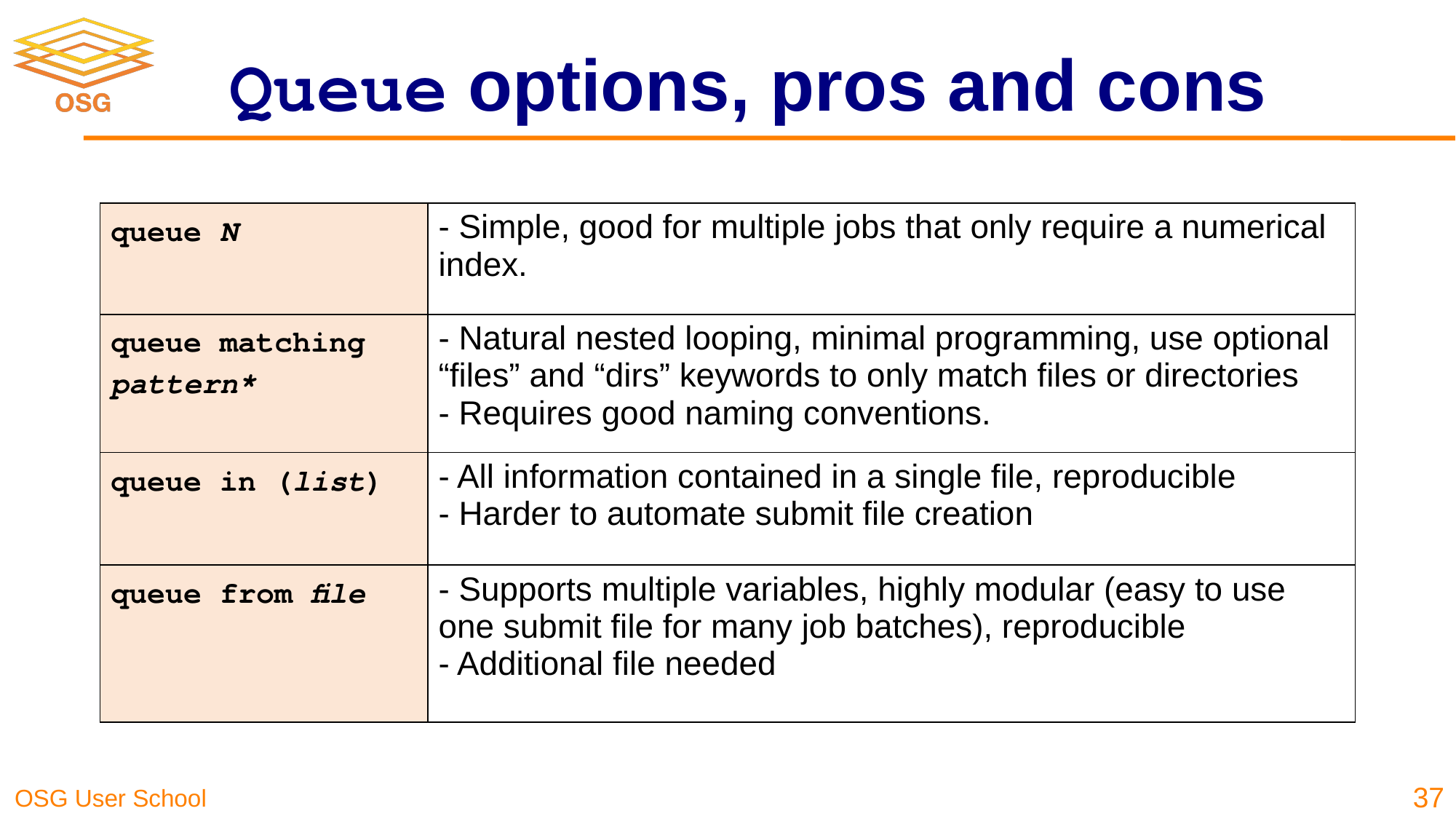

# Queue options, pros and cons
| queue N | - Simple, good for multiple jobs that only require a numerical index. |
| --- | --- |
| queue matching pattern\* | - Natural nested looping, minimal programming, use optional “files” and “dirs” keywords to only match files or directories - Requires good naming conventions. |
| queue in (list) | - All information contained in a single file, reproducible - Harder to automate submit file creation |
| queue from file | - Supports multiple variables, highly modular (easy to use one submit file for many job batches), reproducible - Additional file needed |
37